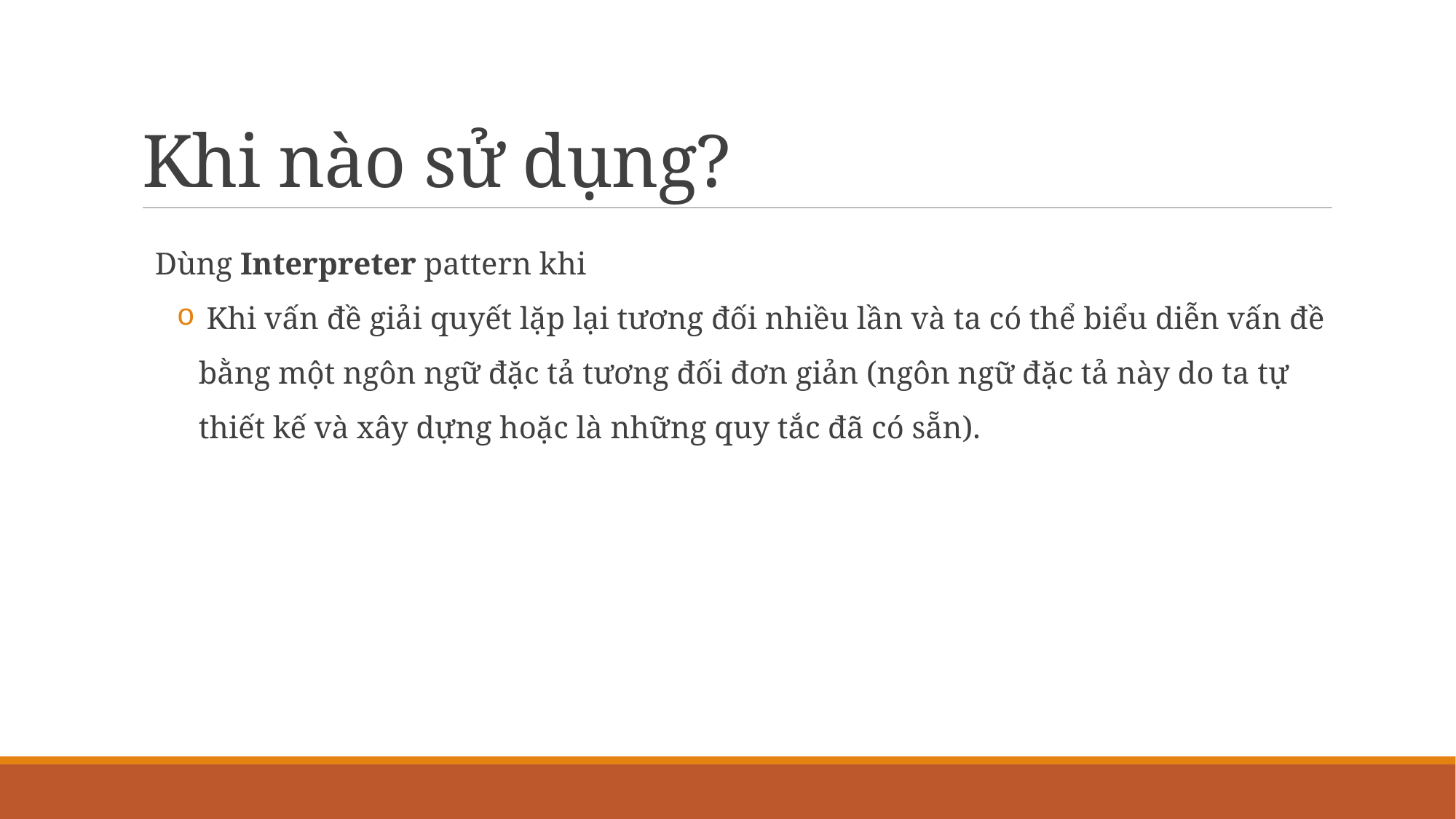

# Khi nào sử dụng?
Dùng Interpreter pattern khi
 Khi vấn đề giải quyết lặp lại tương đối nhiều lần và ta có thể biểu diễn vấn đề bằng một ngôn ngữ đặc tả tương đối đơn giản (ngôn ngữ đặc tả này do ta tự thiết kế và xây dựng hoặc là những quy tắc đã có sẵn).